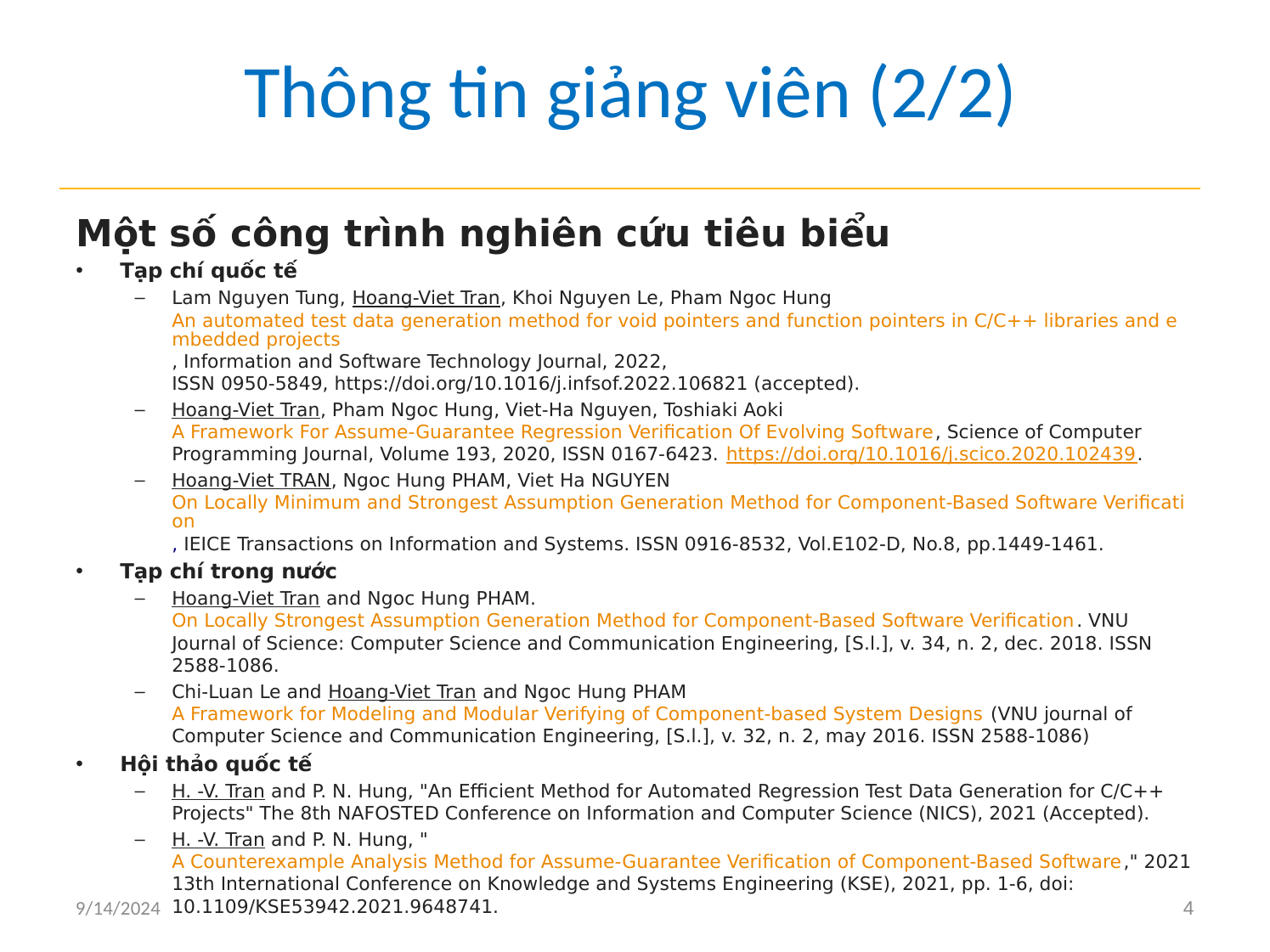

# Thông tin giảng viên (2/2)
Một số công trình nghiên cứu tiêu biểu
Tạp chí quốc tế
Lam Nguyen Tung, Hoang-Viet Tran, Khoi Nguyen Le, Pham Ngoc Hung An automated test data generation method for void pointers and function pointers in C/C++ libraries and embedded projects, Information and Software Technology Journal, 2022, ISSN 0950-5849, https://doi.org/10.1016/j.infsof.2022.106821 (accepted).
Hoang-Viet Tran, Pham Ngoc Hung, Viet-Ha Nguyen, Toshiaki Aoki A Framework For Assume-Guarantee Regression Verification Of Evolving Software, Science of Computer Programming Journal, Volume 193, 2020, ISSN 0167-6423. https://doi.org/10.1016/j.scico.2020.102439.
Hoang-Viet TRAN, Ngoc Hung PHAM, Viet Ha NGUYEN On Locally Minimum and Strongest Assumption Generation Method for Component-Based Software Verification, IEICE Transactions on Information and Systems. ISSN 0916-8532, Vol.E102-D, No.8, pp.1449-1461.
Tạp chí trong nước
Hoang-Viet Tran and Ngoc Hung PHAM. On Locally Strongest Assumption Generation Method for Component-Based Software Verification. VNU Journal of Science: Computer Science and Communication Engineering, [S.l.], v. 34, n. 2, dec. 2018. ISSN 2588-1086.
Chi-Luan Le and Hoang-Viet Tran and Ngoc Hung PHAM A Framework for Modeling and Modular Verifying of Component-based System Designs (VNU journal of Computer Science and Communication Engineering, [S.l.], v. 32, n. 2, may 2016. ISSN 2588-1086)
Hội thảo quốc tế
H. -V. Tran and P. N. Hung, "An Efficient Method for Automated Regression Test Data Generation for C/C++ Projects" The 8th NAFOSTED Conference on Information and Computer Science (NICS), 2021 (Accepted).
H. -V. Tran and P. N. Hung, "A Counterexample Analysis Method for Assume-Guarantee Verification of Component-Based Software," 2021 13th International Conference on Knowledge and Systems Engineering (KSE), 2021, pp. 1-6, doi: 10.1109/KSE53942.2021.9648741.

9/14/2024

4